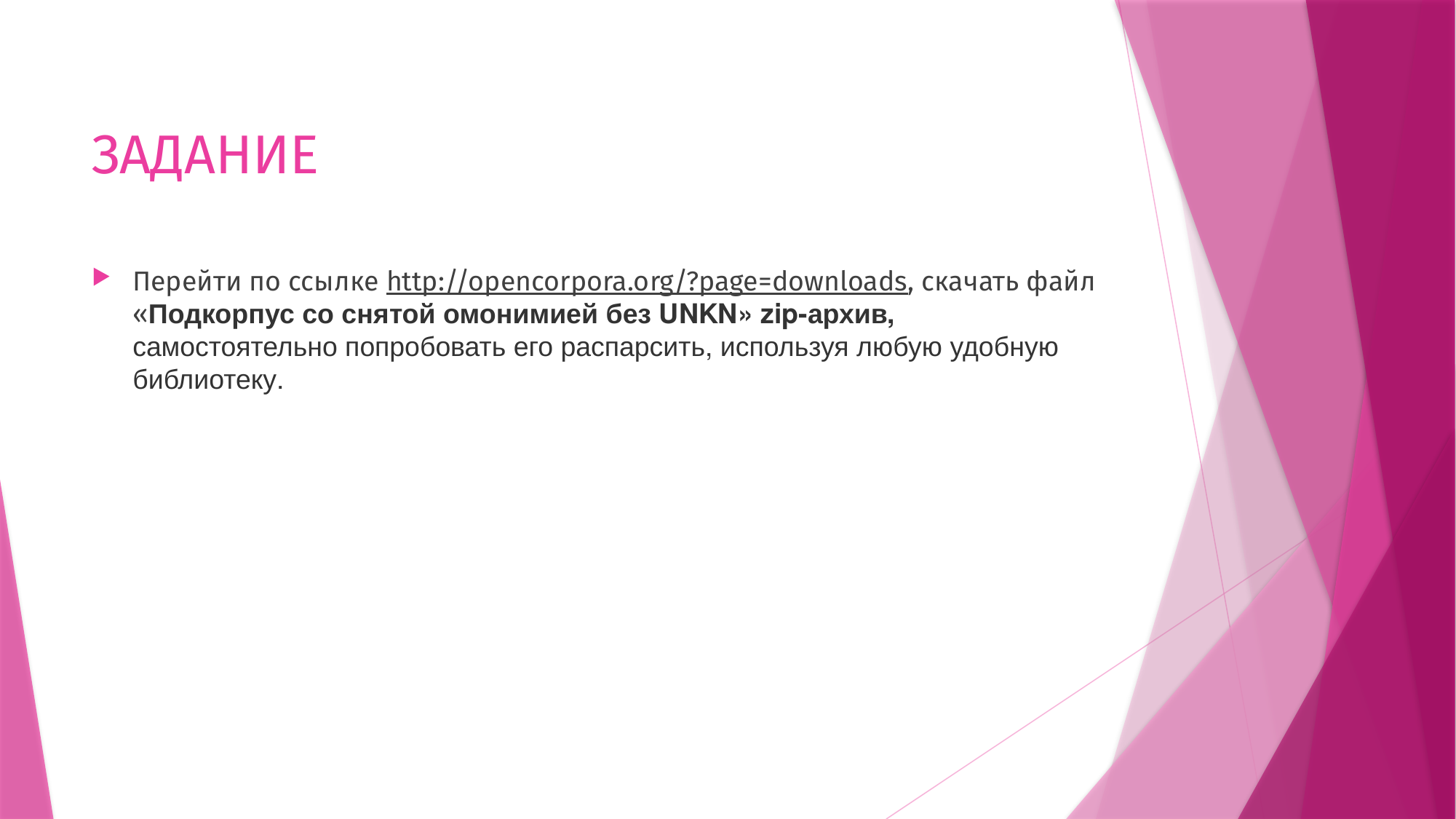

# ЗАДАНИЕ
Перейти по ссылке http://opencorpora.org/?page=downloads, скачать файл «Подкорпус со снятой омонимией без UNKN» zip-архив, самостоятельно попробовать его распарсить, используя любую удобную библиотеку.